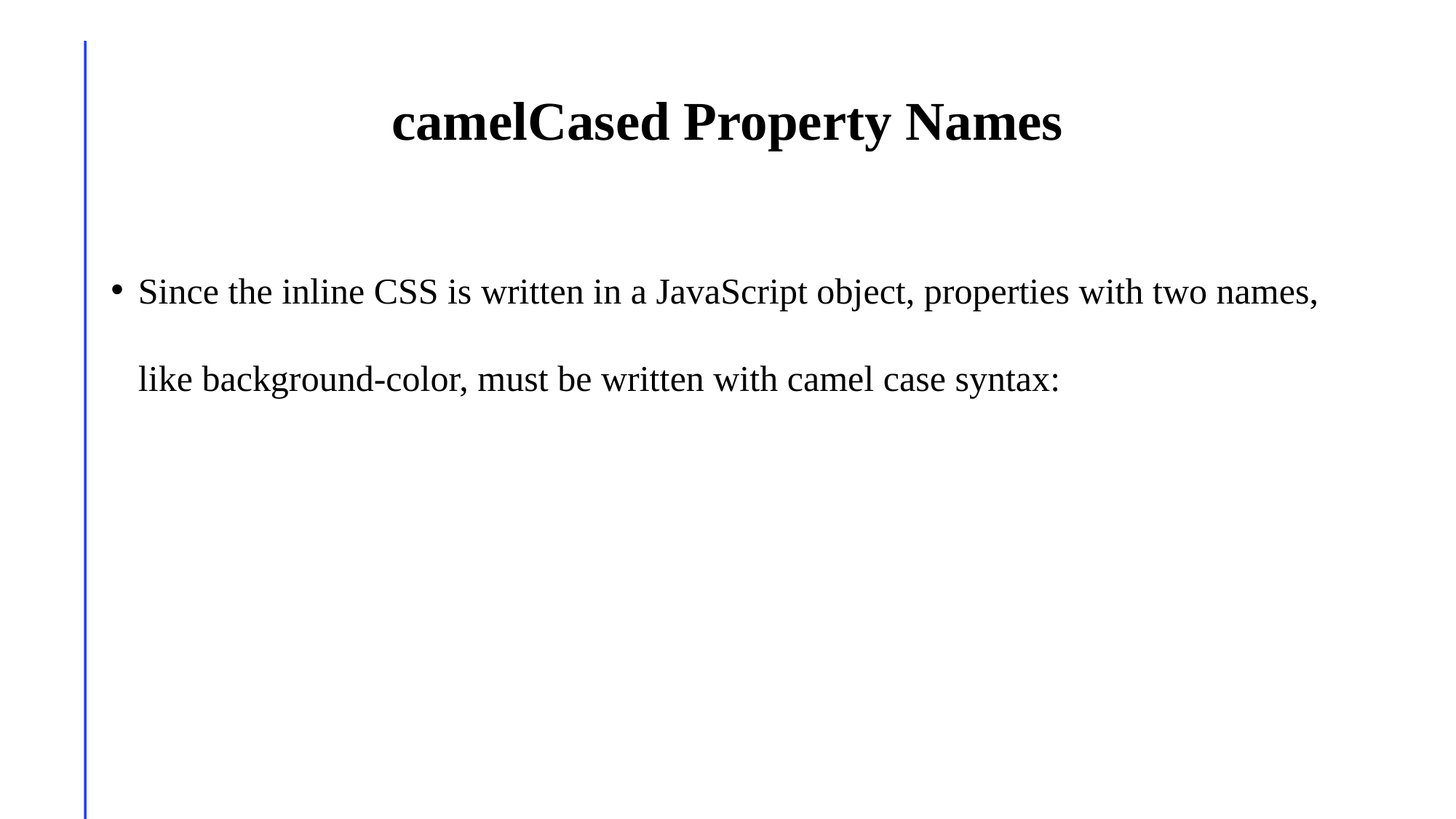

# camelCased Property Names
Since the inline CSS is written in a JavaScript object, properties with two names, like background-color, must be written with camel case syntax: